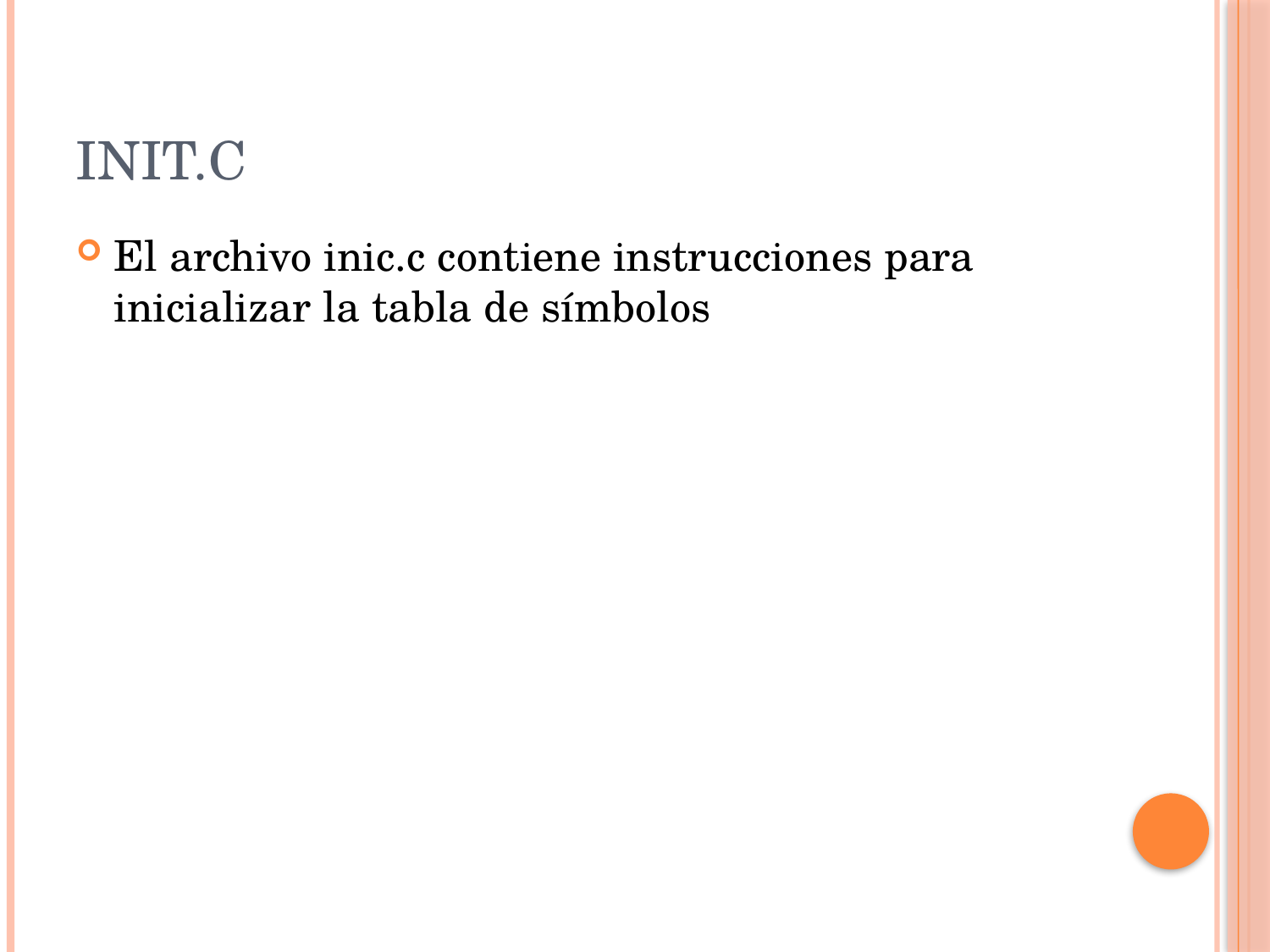

# init.c
El archivo inic.c contiene instrucciones para inicializar la tabla de símbolos